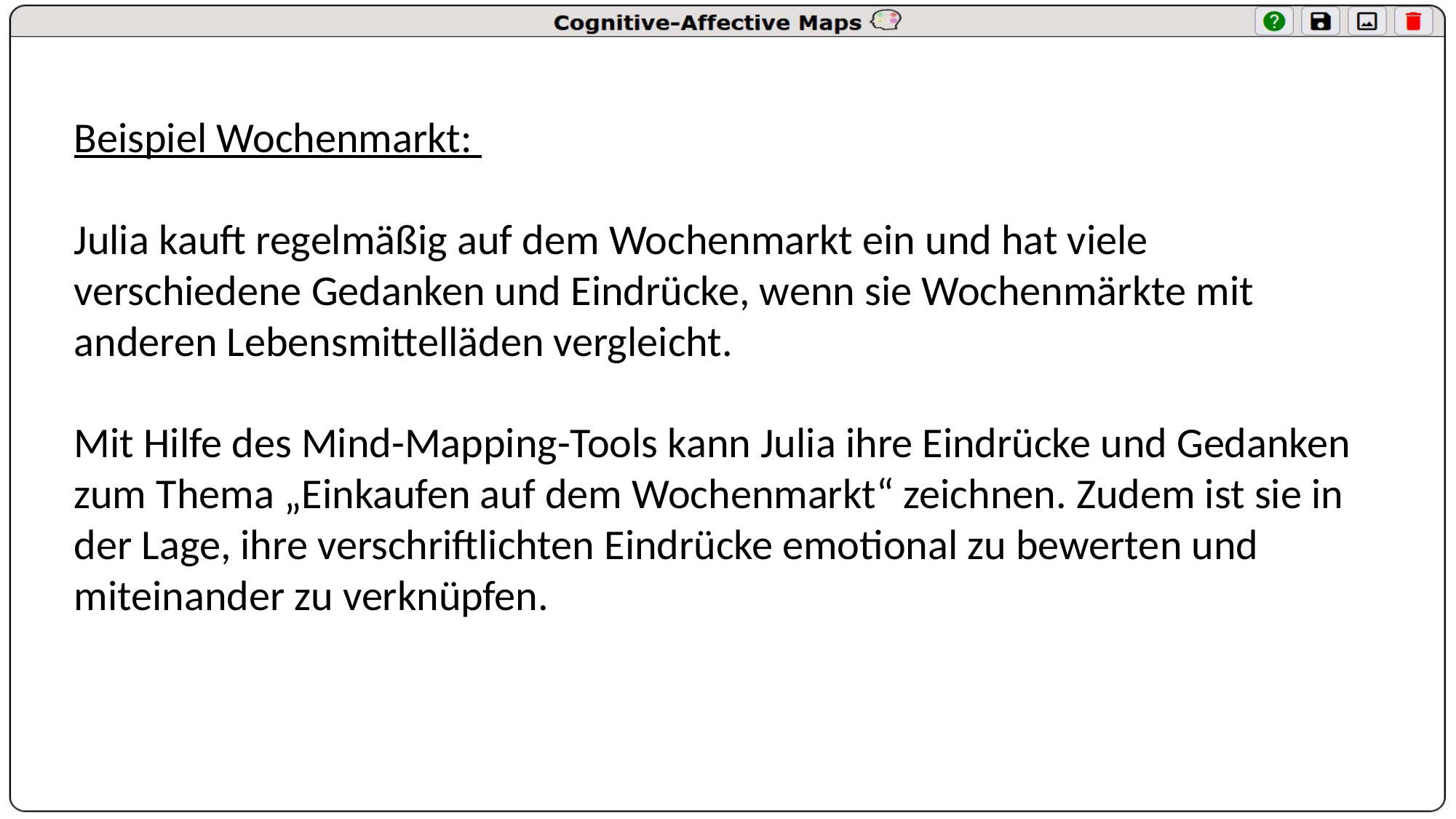

Beispiel Wochenmarkt:

Julia kauft regelmäßig auf dem Wochenmarkt ein und hat viele verschiedene Gedanken und Eindrücke, wenn sie Wochenmärkte mit anderen Lebensmittelläden vergleicht.

Mit Hilfe des Mind-Mapping-Tools kann Julia ihre Eindrücke und Gedanken zum Thema „Einkaufen auf dem Wochenmarkt“ zeichnen. Zudem ist sie in der Lage, ihre verschriftlichten Eindrücke emotional zu bewerten und miteinander zu verknüpfen.